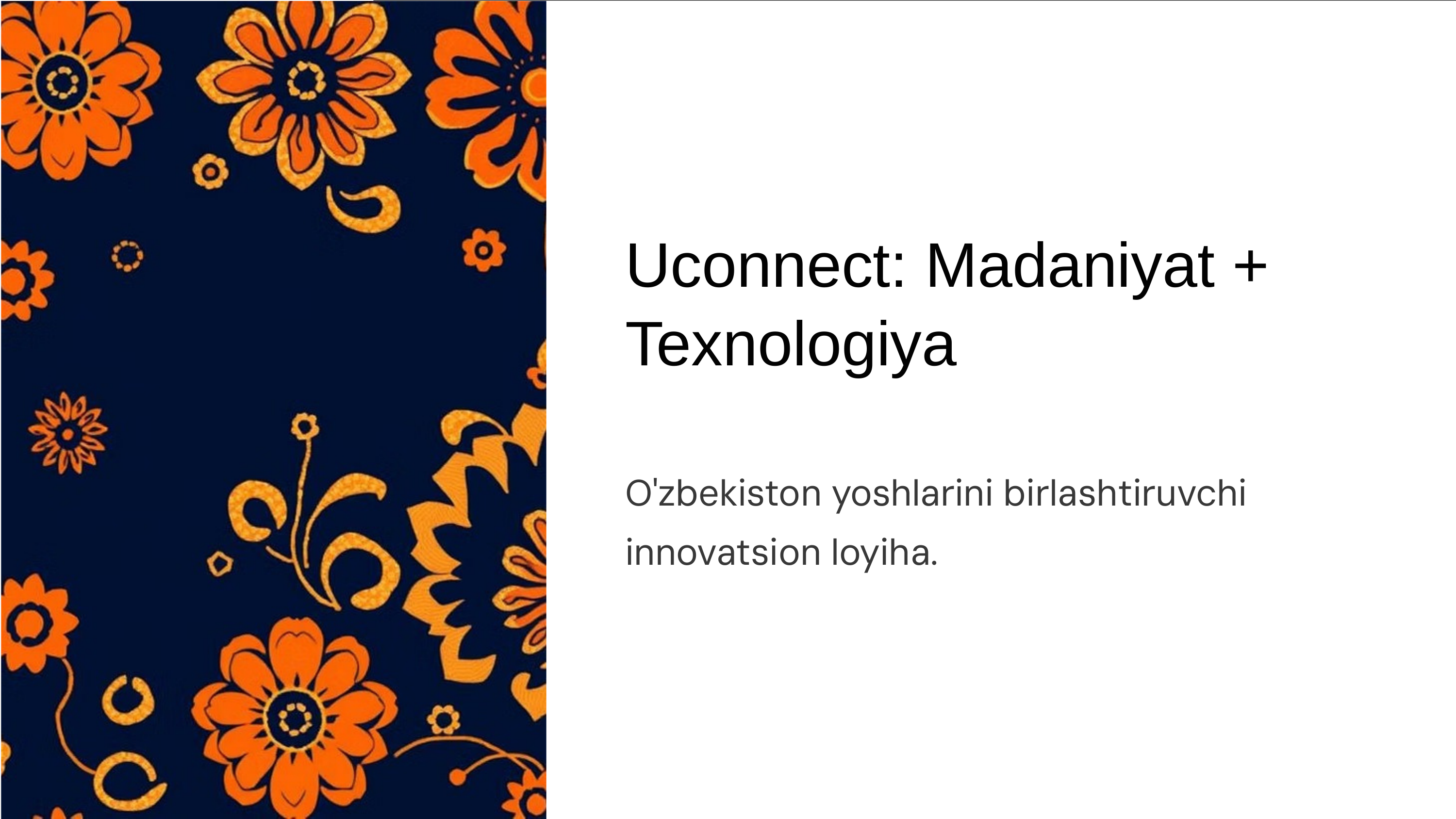

Uconnect: Madaniyat + Texnologiya

O'zbekiston yoshlarini birlashtiruvchi
innovatsion loyiha.